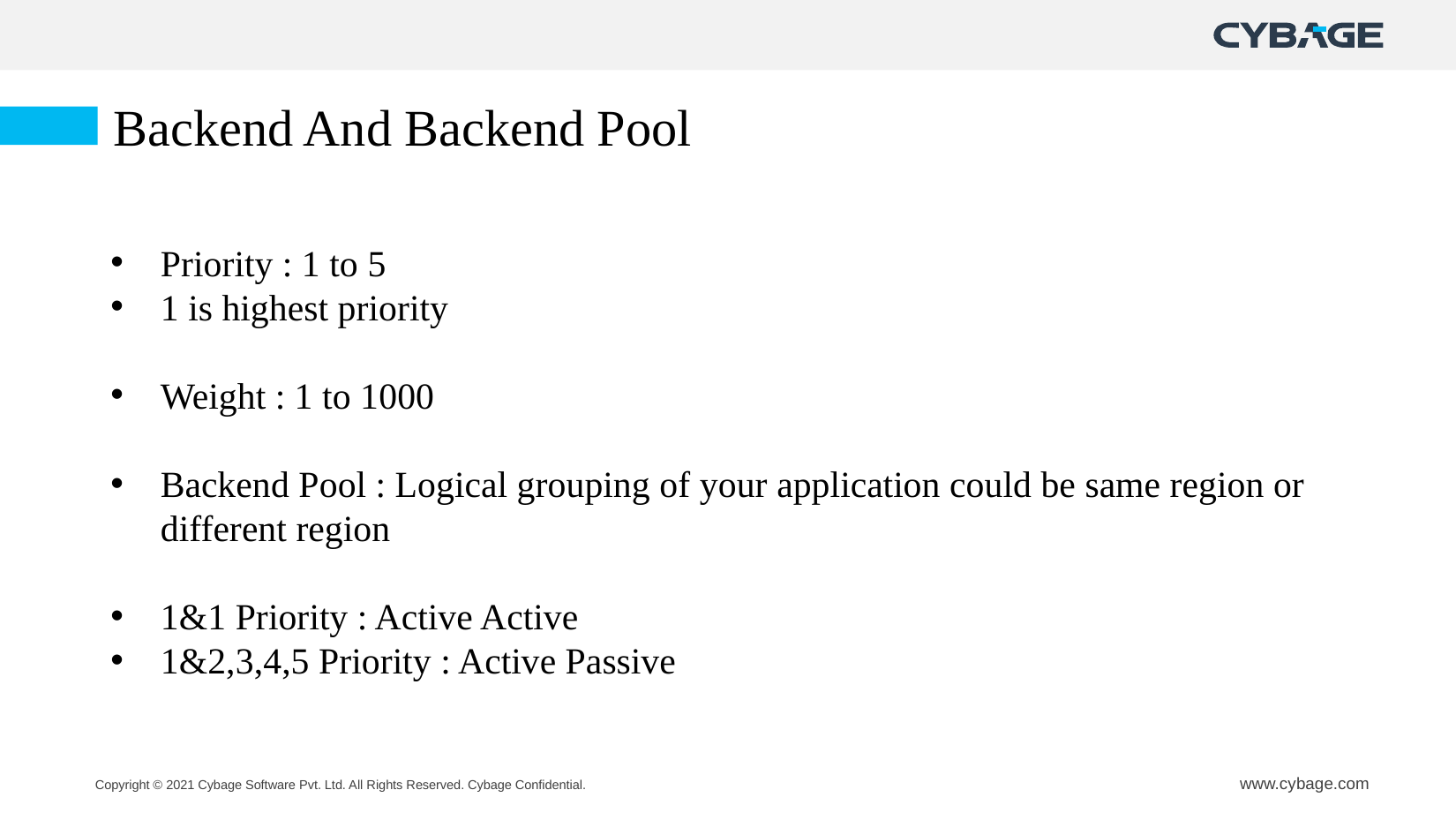

Backend And Backend Pool

Priority : 1 to 5
1 is highest priority

Weight : 1 to 1000

Backend Pool : Logical grouping of your application could be same region or different region

1&1 Priority : Active Active
1&2,3,4,5 Priority : Active Passive